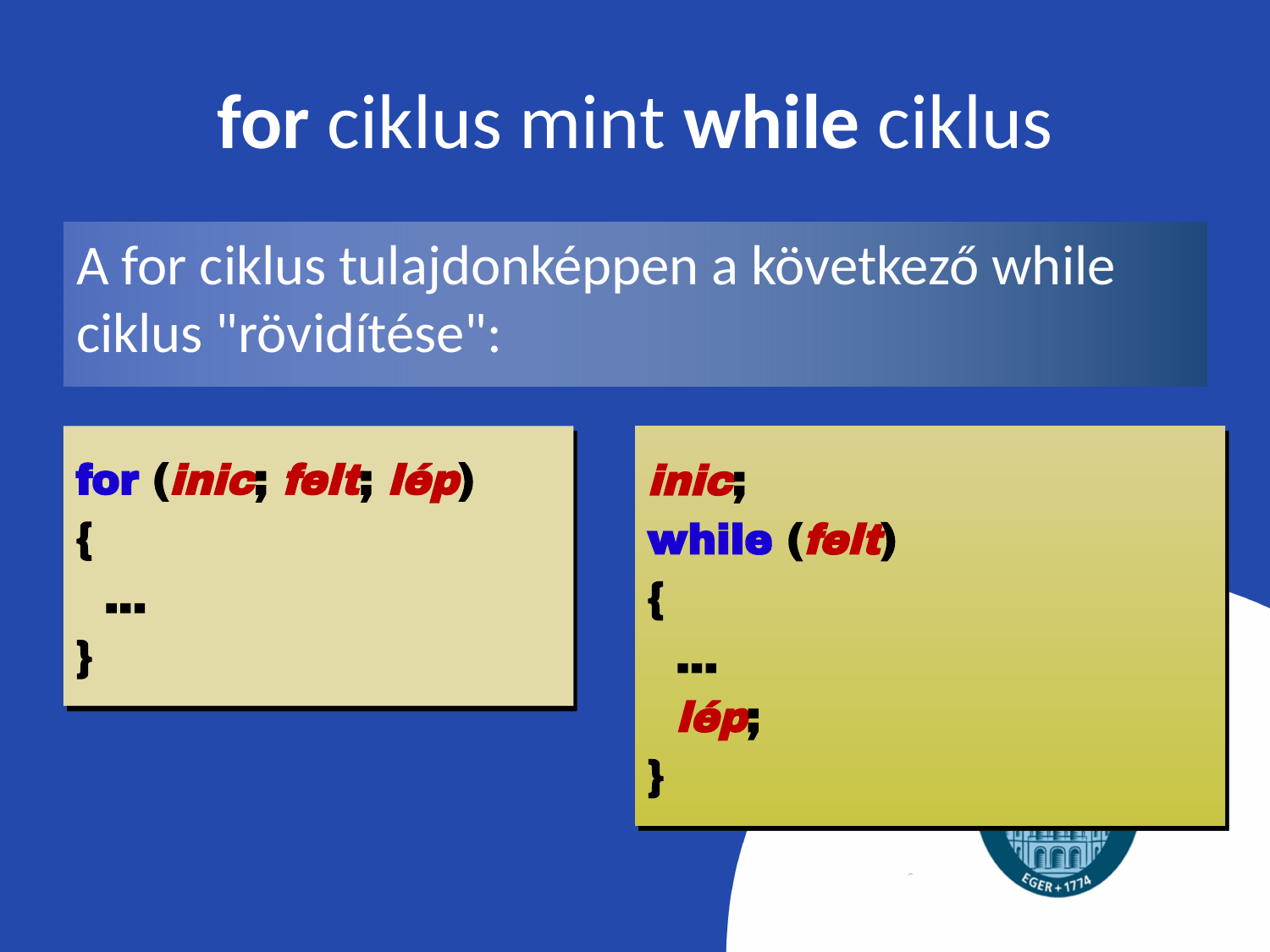

# for ciklus mint while ciklus
A for ciklus tulajdonképpen a következő while ciklus "rövidítése":
for (inic; felt; lép)
{
  …
}
inic;
while (felt)
{
  …
  lép;
}